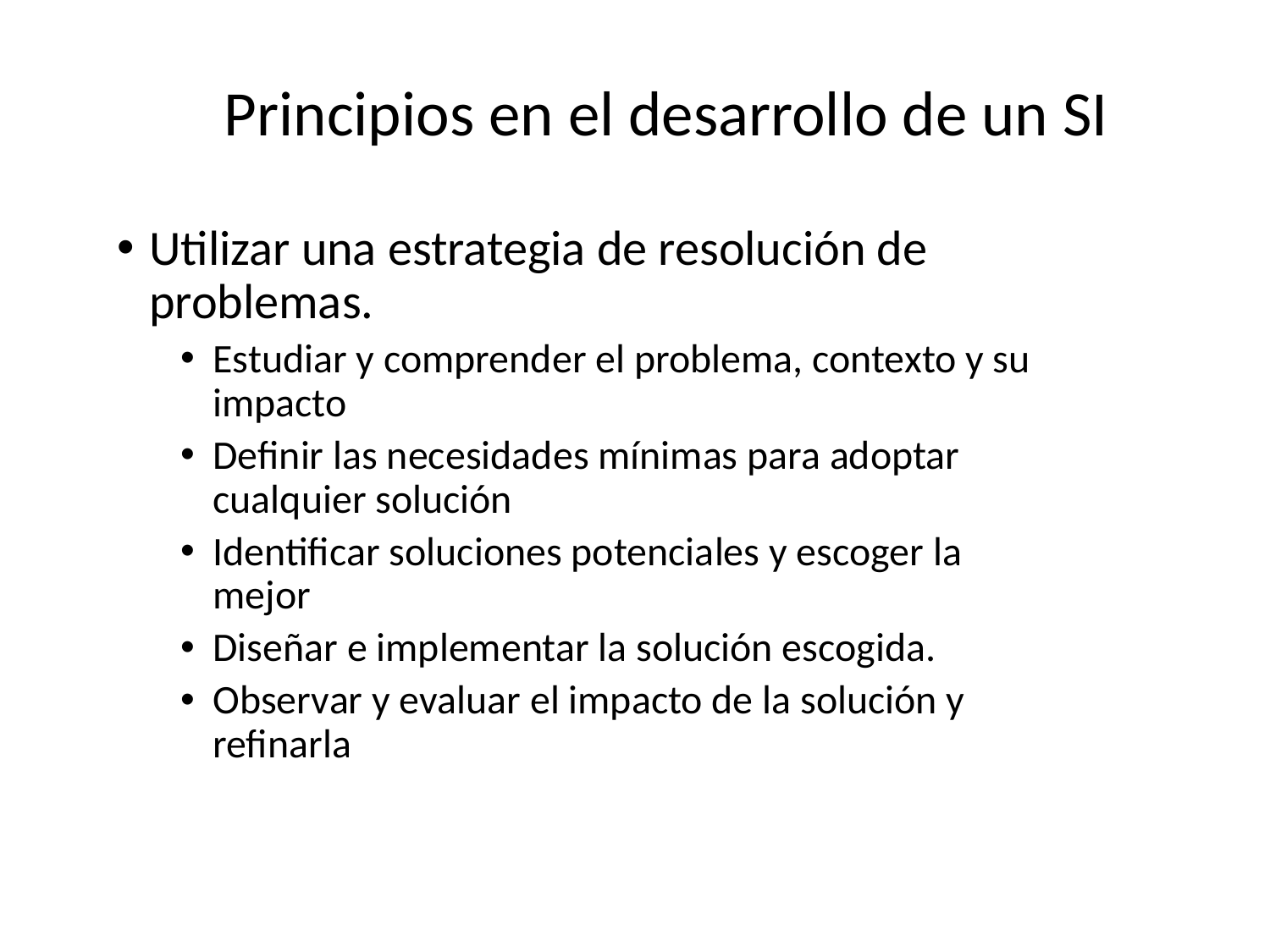

# Principios en el desarrollo de un SI
Utilizar una estrategia de resolución de problemas.
Estudiar y comprender el problema, contexto y su impacto
Definir las necesidades mínimas para adoptar cualquier solución
Identificar soluciones potenciales y escoger la mejor
Diseñar e implementar la solución escogida.
Observar y evaluar el impacto de la solución y refinarla